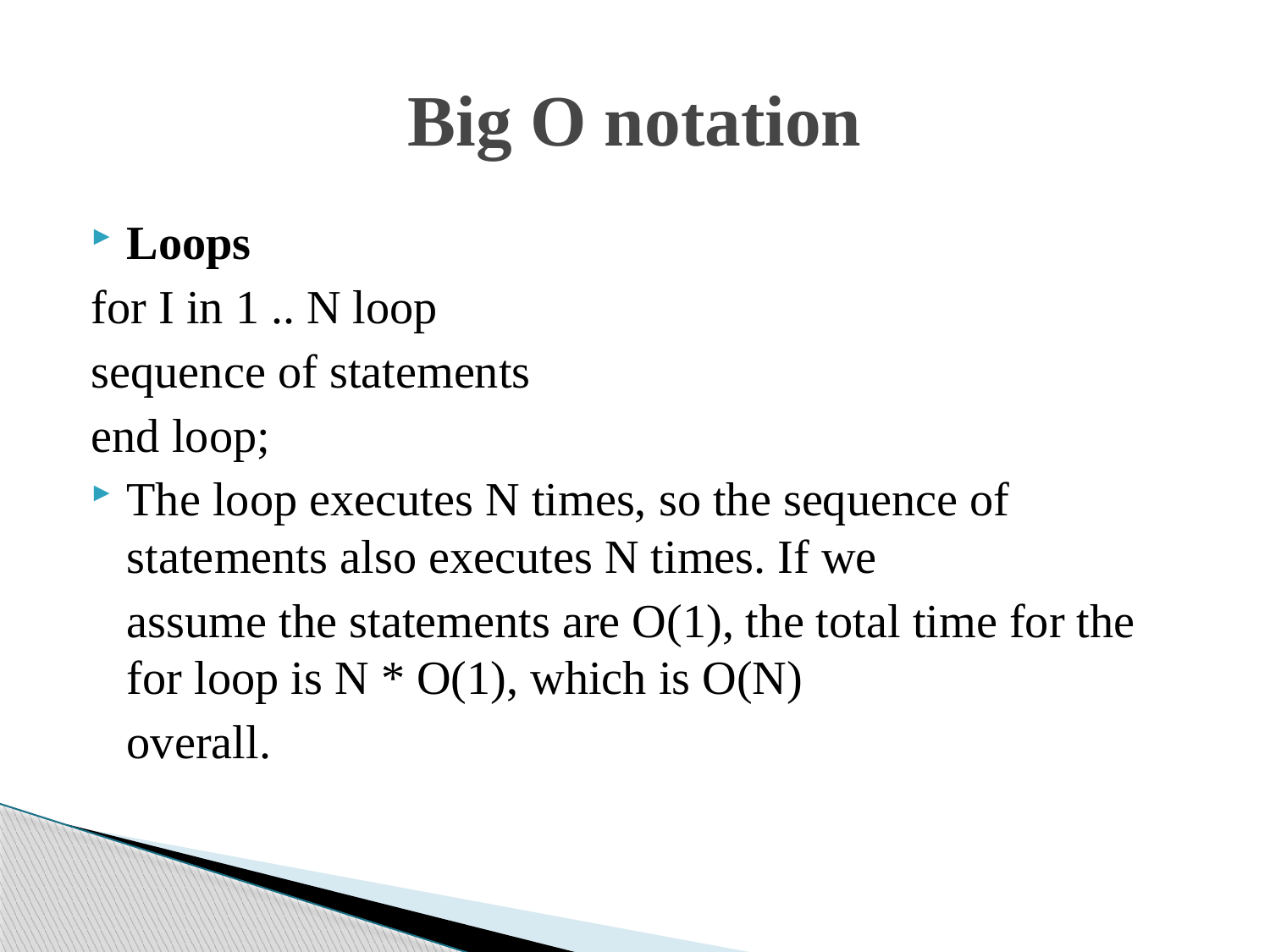

# Big O notation
Loops
for I in 1 .. N loop
sequence of statements
end loop;
The loop executes N times, so the sequence of statements also executes N times. If we
   assume the statements are O(1), the total time for the for loop is N * O(1), which is O(N)
   overall.